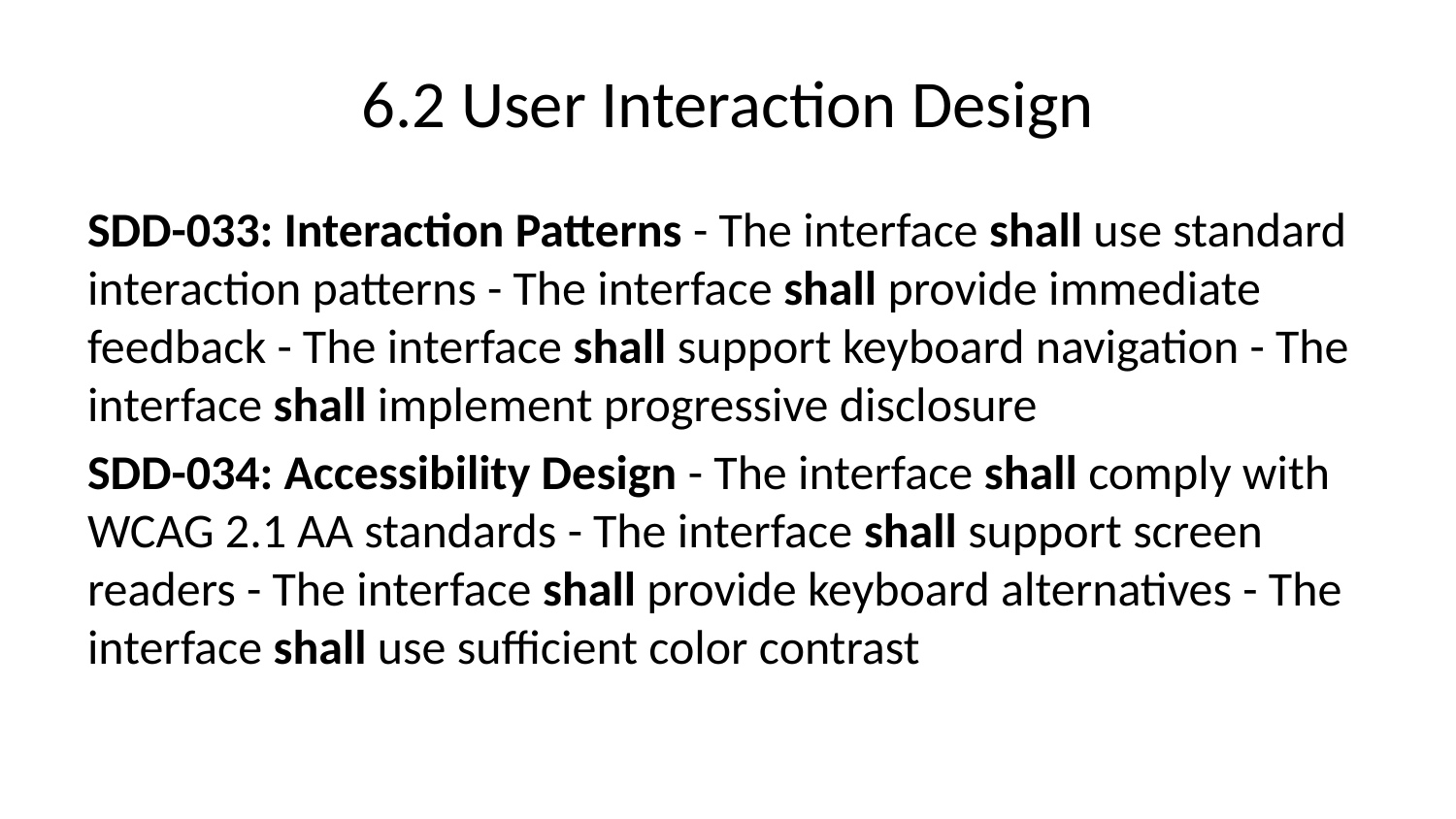

# 6.2 User Interaction Design
SDD-033: Interaction Patterns - The interface shall use standard interaction patterns - The interface shall provide immediate feedback - The interface shall support keyboard navigation - The interface shall implement progressive disclosure
SDD-034: Accessibility Design - The interface shall comply with WCAG 2.1 AA standards - The interface shall support screen readers - The interface shall provide keyboard alternatives - The interface shall use sufficient color contrast